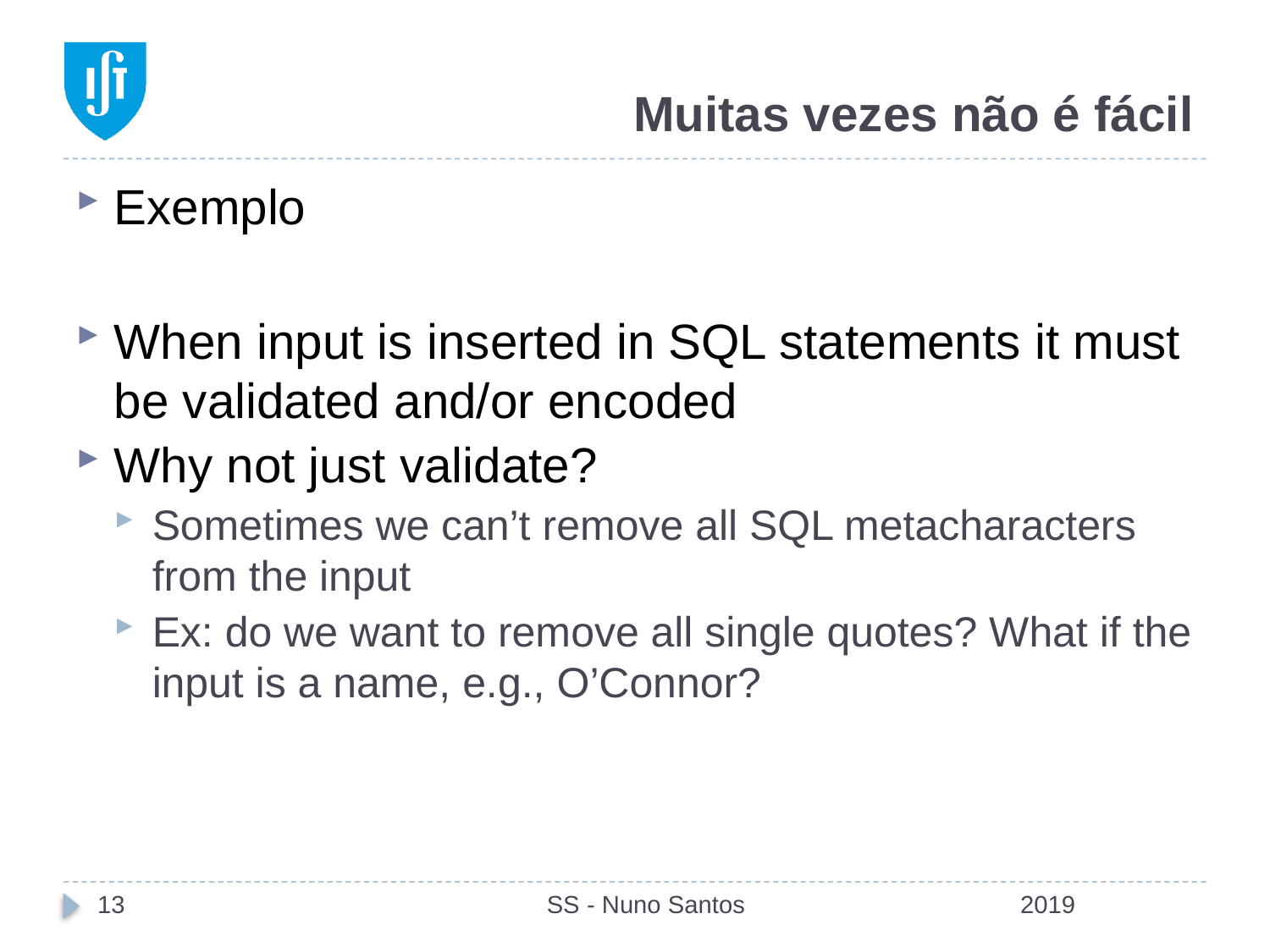

# Muitas vezes não é fácil
Exemplo

When input is inserted in SQL statements it must be validated and/or encoded
Why not just validate?
Sometimes we can’t remove all SQL metacharacters from the input
Ex: do we want to remove all single quotes? What if the input is a name, e.g., O’Connor?

13
SS - Nuno Santos
2019